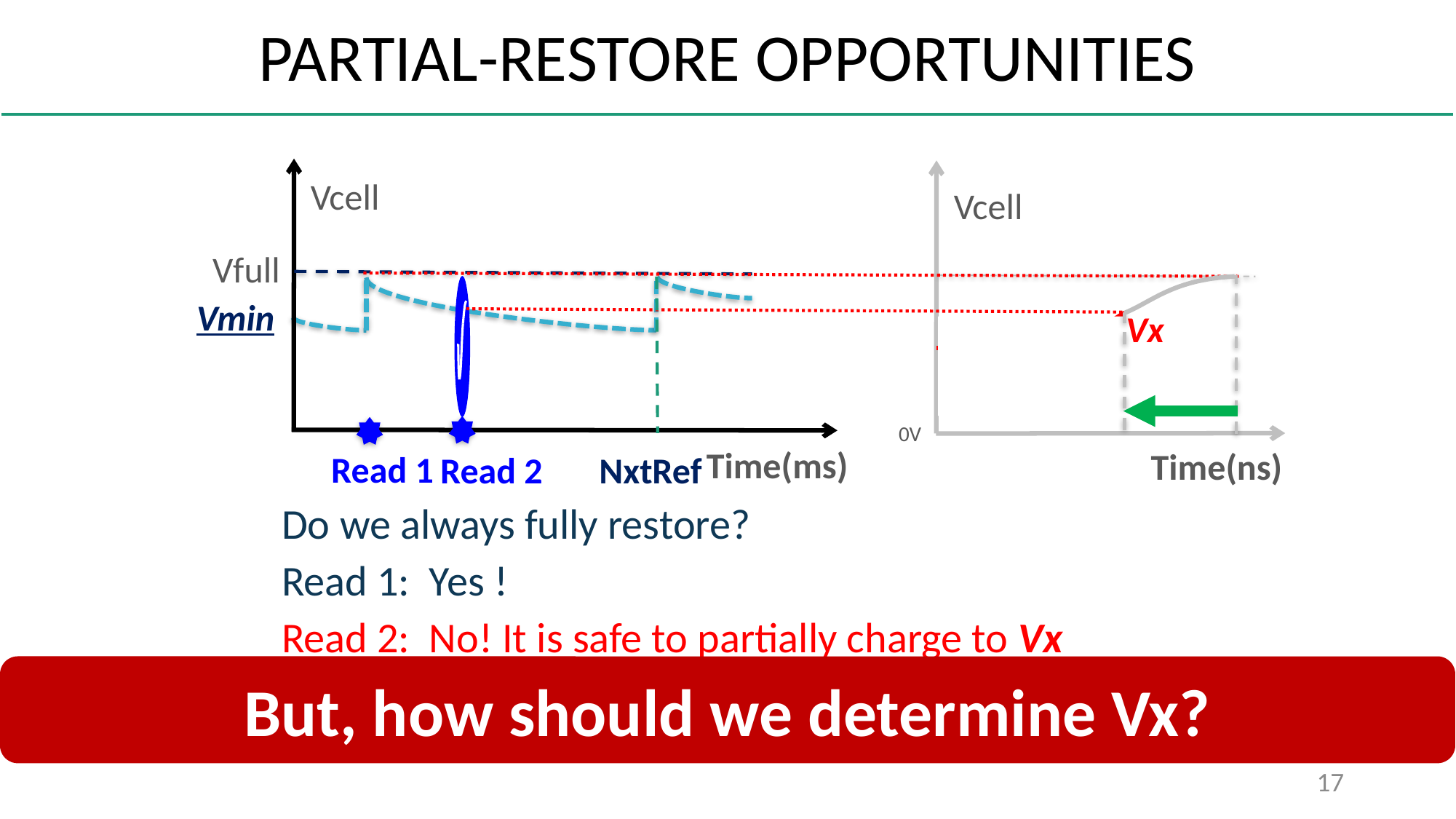

# PARTIAL-RESTORE OPPORTUNITIES

0V
Vcell
Vcell
Vfull

Read 2
NxtRef

Vmin
Vx

Read 1
Time(ms)
Time(ns)
Do we always fully restore?
Read 1:  Yes !
Read 2:  No! It is safe to partially charge to Vx
But, how should we determine Vx?

17